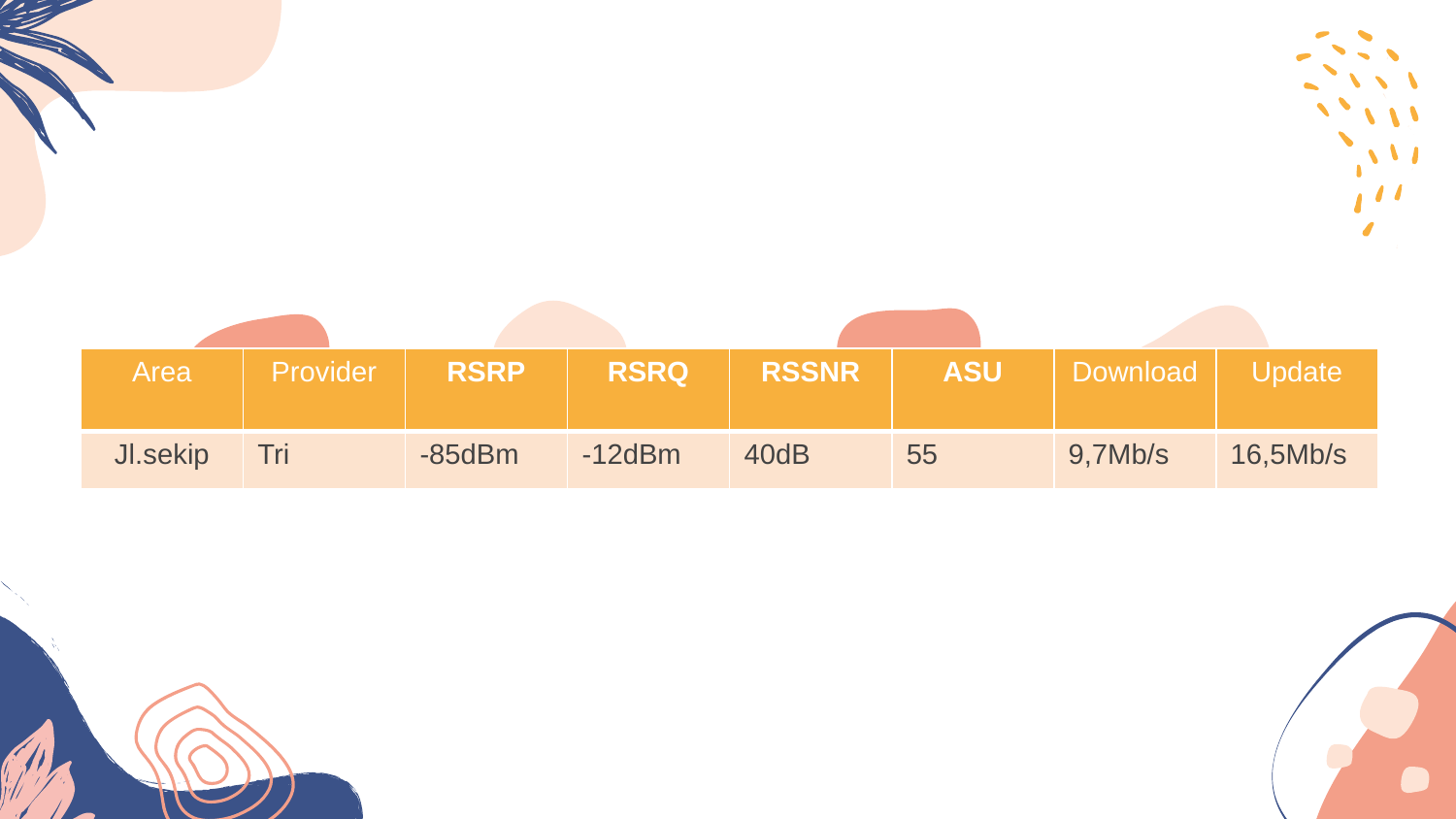

| Area | Provider | RSRP | RSRQ | RSSNR | ASU | Download | Update |
| --- | --- | --- | --- | --- | --- | --- | --- |
| Jl.sekip | Tri | -85dBm | -12dBm | 40dB | 55 | 9,7Mb/s | 16,5Mb/s |